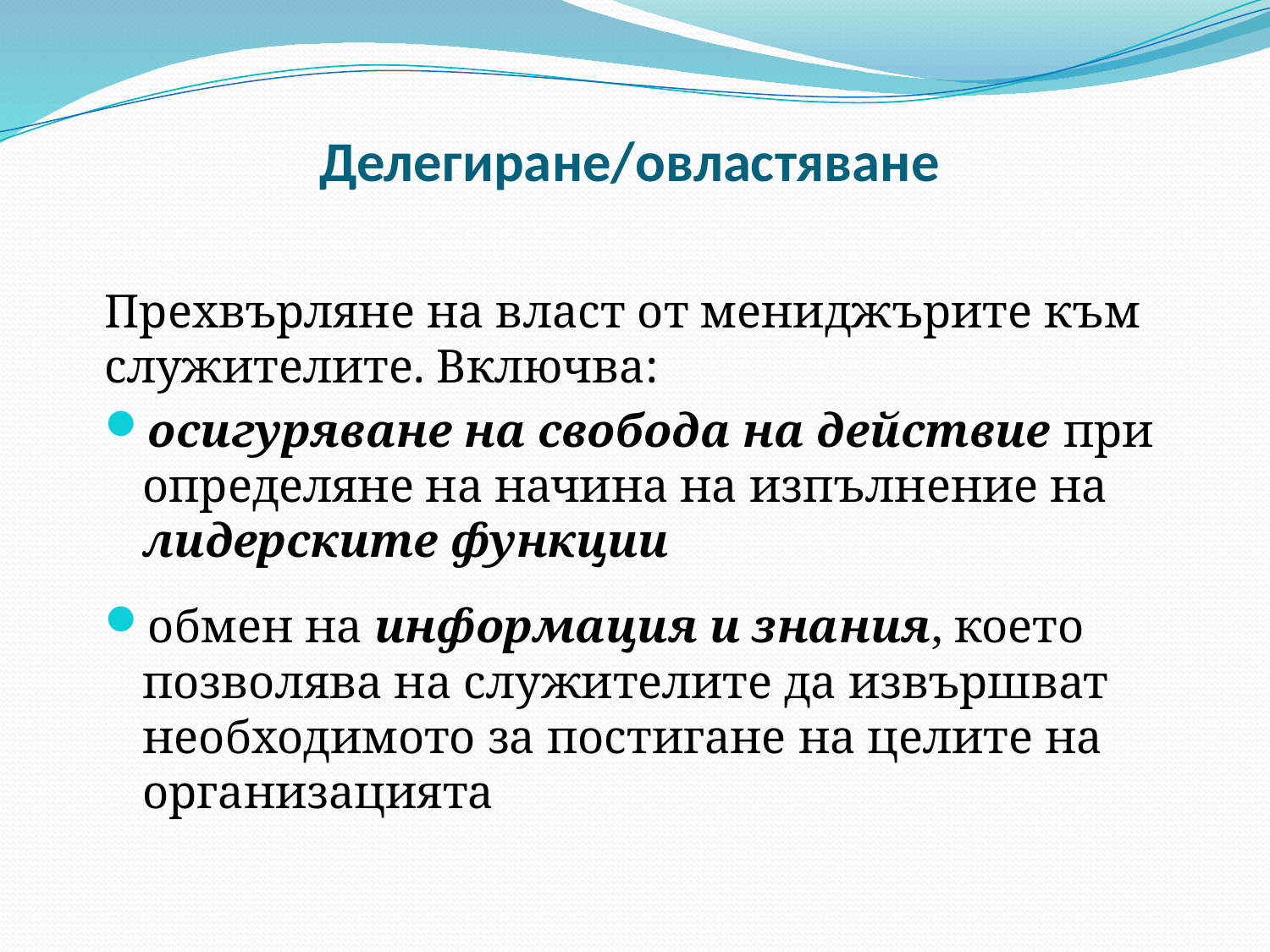

# Делегиране/овластяване
Прехвърляне на власт от мениджърите към служителите. Включва:
осигуряване на свобода на действие при определяне на начина на изпълнение на лидерските функции
обмен на информация и знания, което позволява на служителите да извършват необходимото за постигане на целите на организацията